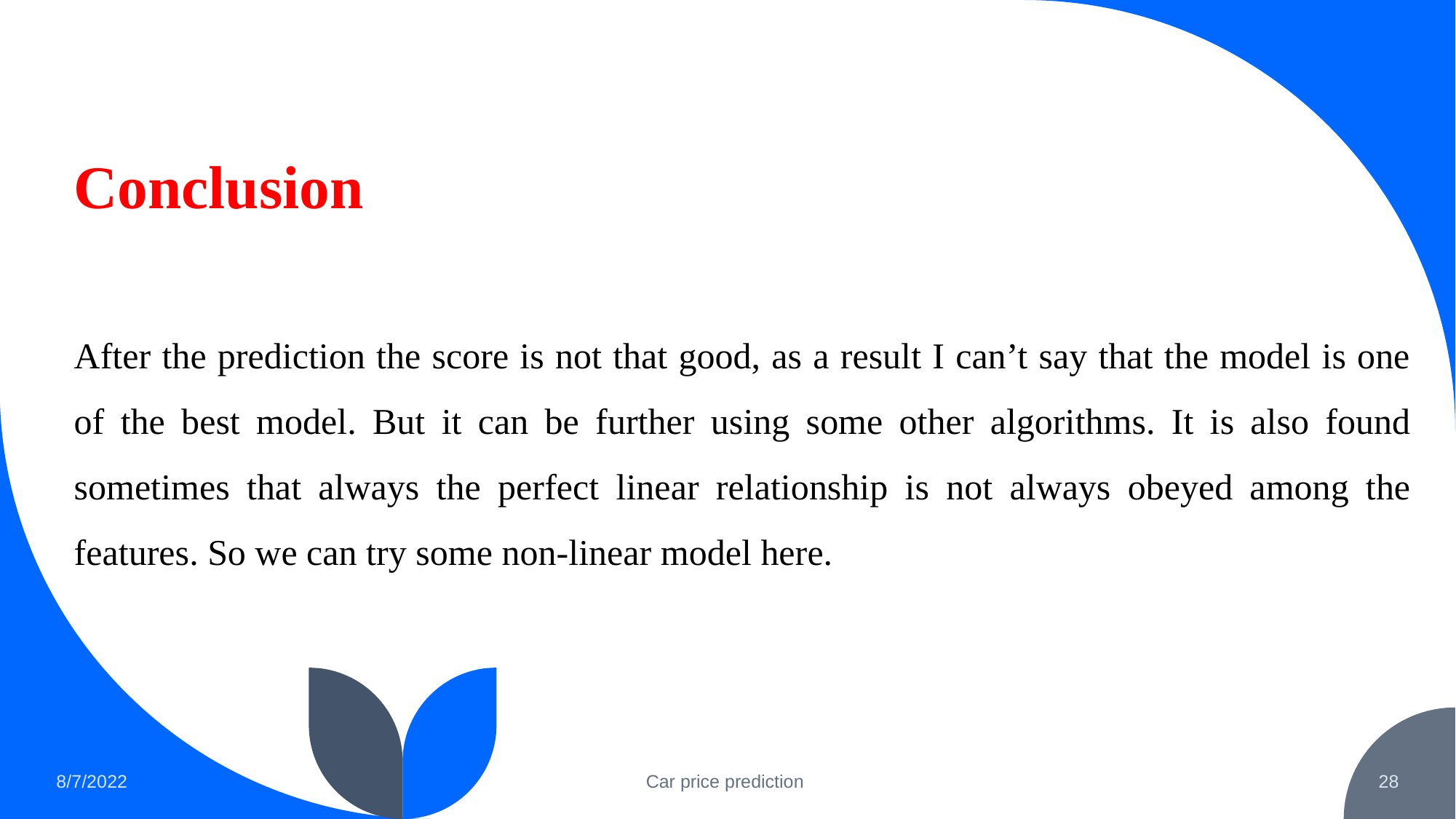

# Conclusion
After the prediction the score is not that good, as a result I can’t say that the model is one of the best model. But it can be further using some other algorithms. It is also found sometimes that always the perfect linear relationship is not always obeyed among the features. So we can try some non-linear model here.
8/7/2022
Car price prediction
28